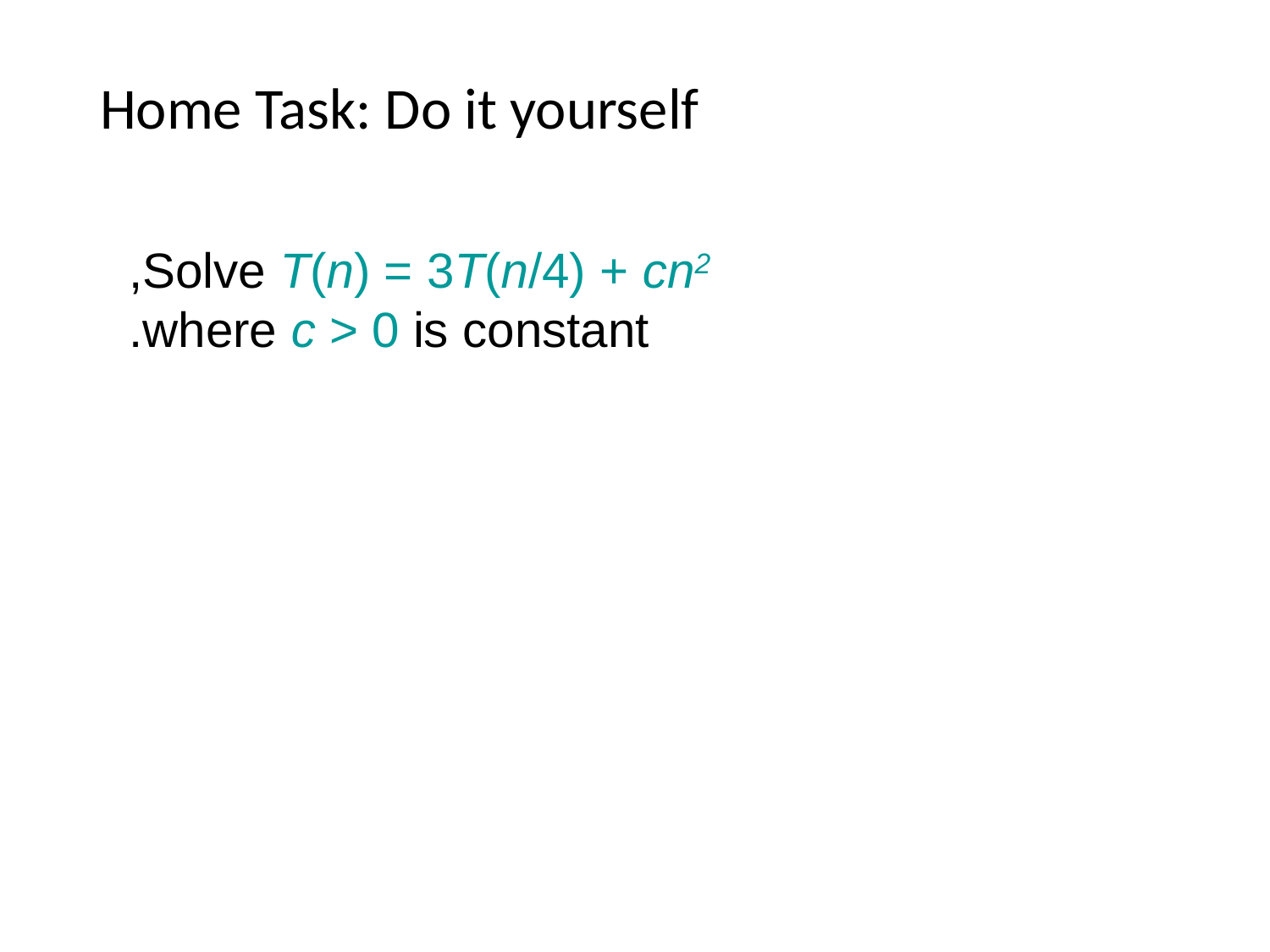

# Home Task: Do it yourself
Solve T(n) = 3T(n/4) + cn2,
where c > 0 is constant.